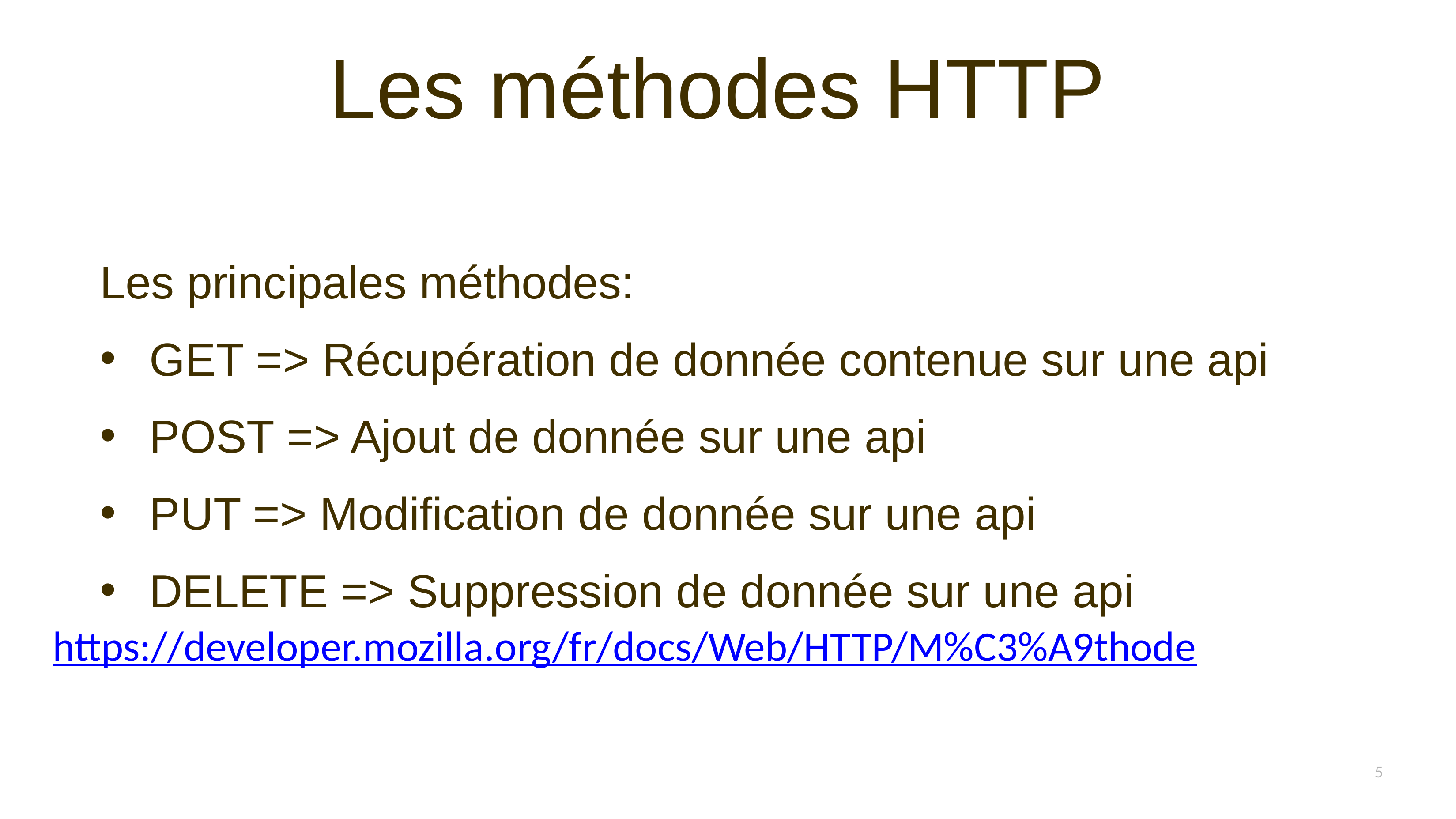

# Les méthodes HTTP
Les principales méthodes:
GET => Récupération de donnée contenue sur une api
POST => Ajout de donnée sur une api
PUT => Modification de donnée sur une api
DELETE => Suppression de donnée sur une api
https://developer.mozilla.org/fr/docs/Web/HTTP/M%C3%A9thode
5